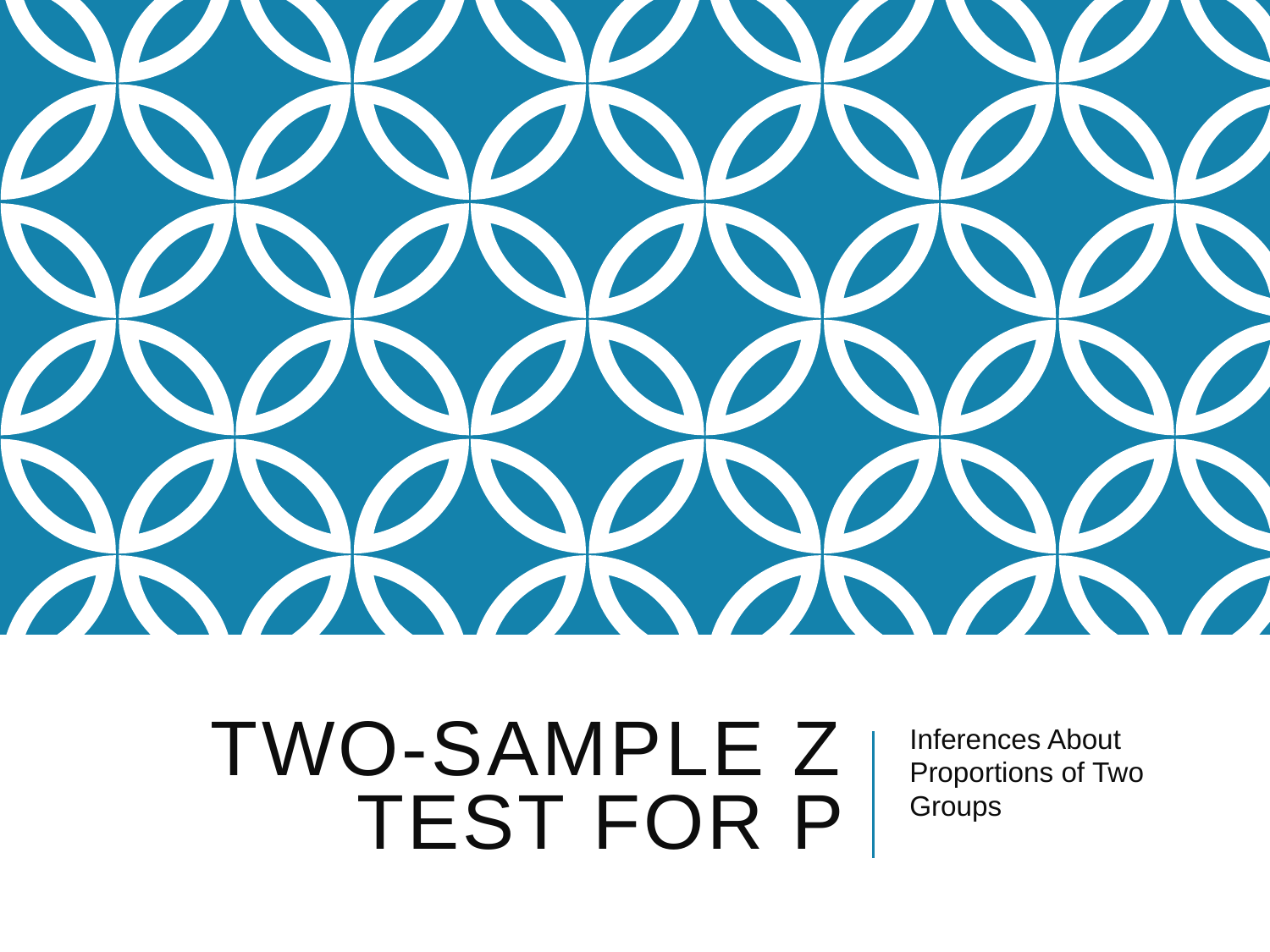

# Two-Sample Z Test for P
Inferences About Proportions of Two Groups